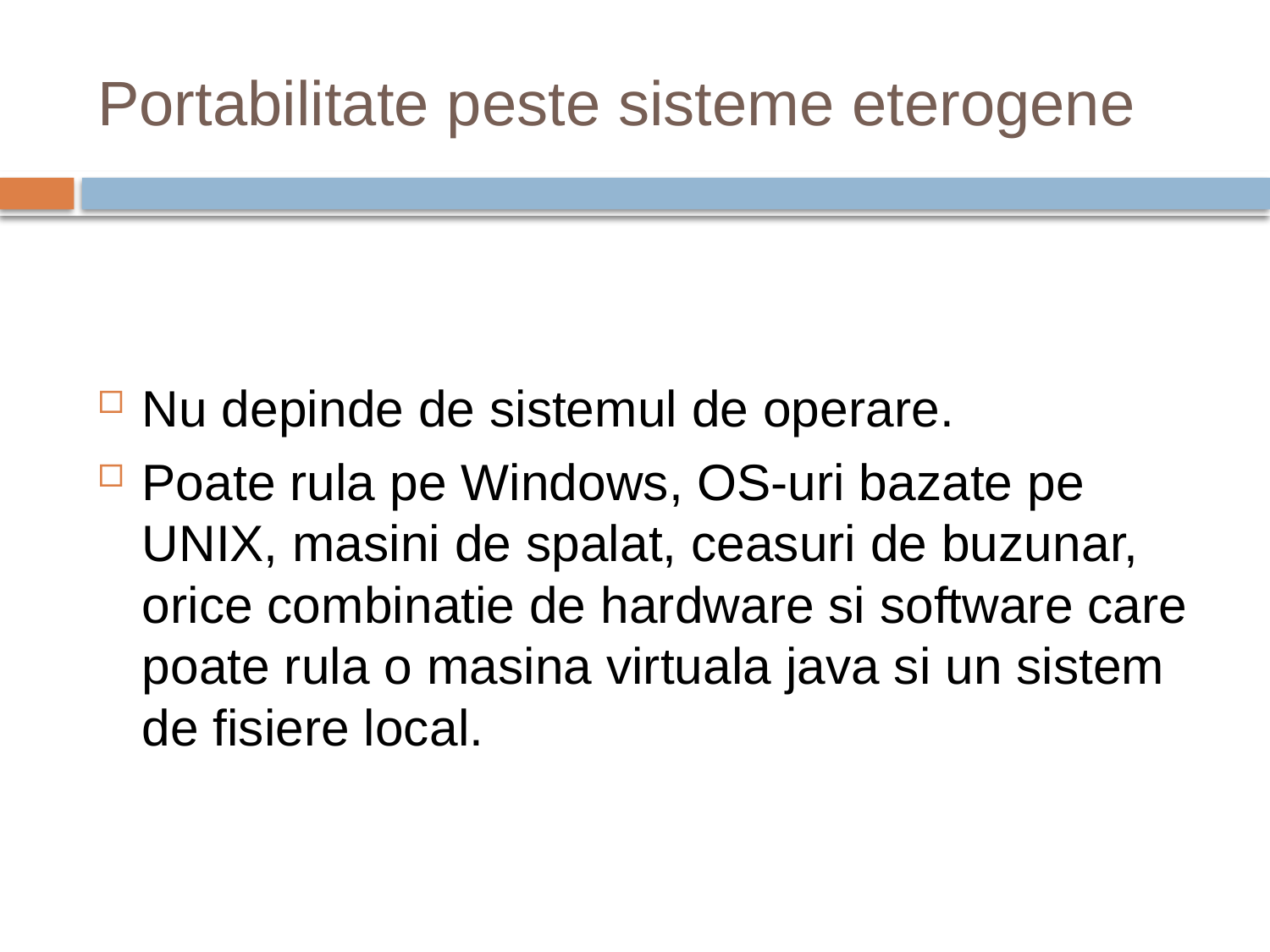

# Portabilitate peste sisteme eterogene

Nu depinde de sistemul de operare.
Poate rula pe Windows, OS-uri bazate pe UNIX, masini de spalat, ceasuri de buzunar, orice combinatie de hardware si software care poate rula o masina virtuala java si un sistem de fisiere local.